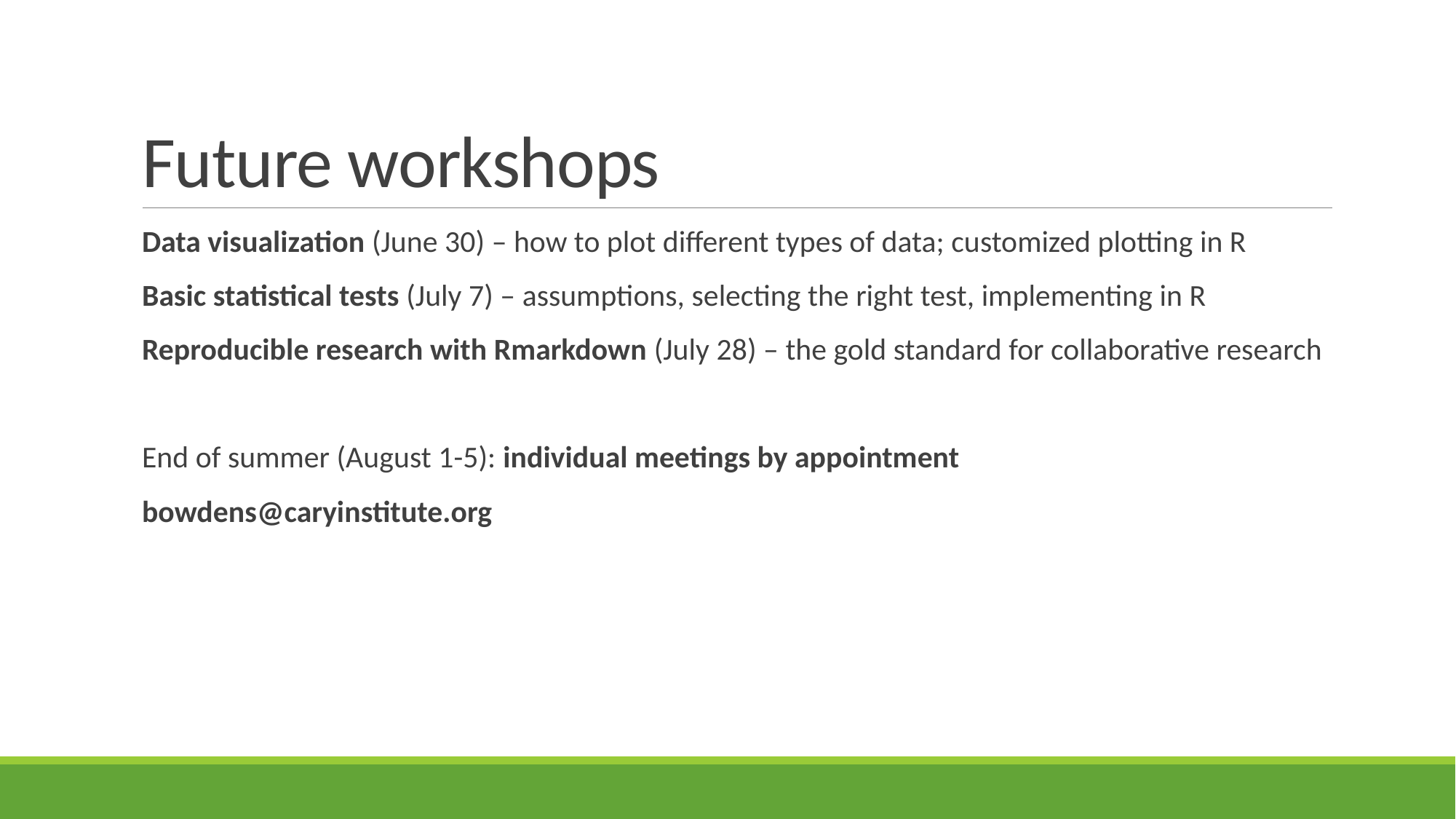

# Future workshops
Data visualization (June 30) – how to plot different types of data; customized plotting in R
Basic statistical tests (July 7) – assumptions, selecting the right test, implementing in R
Reproducible research with Rmarkdown (July 28) – the gold standard for collaborative research

End of summer (August 1-5): individual meetings by appointment
bowdens@caryinstitute.org